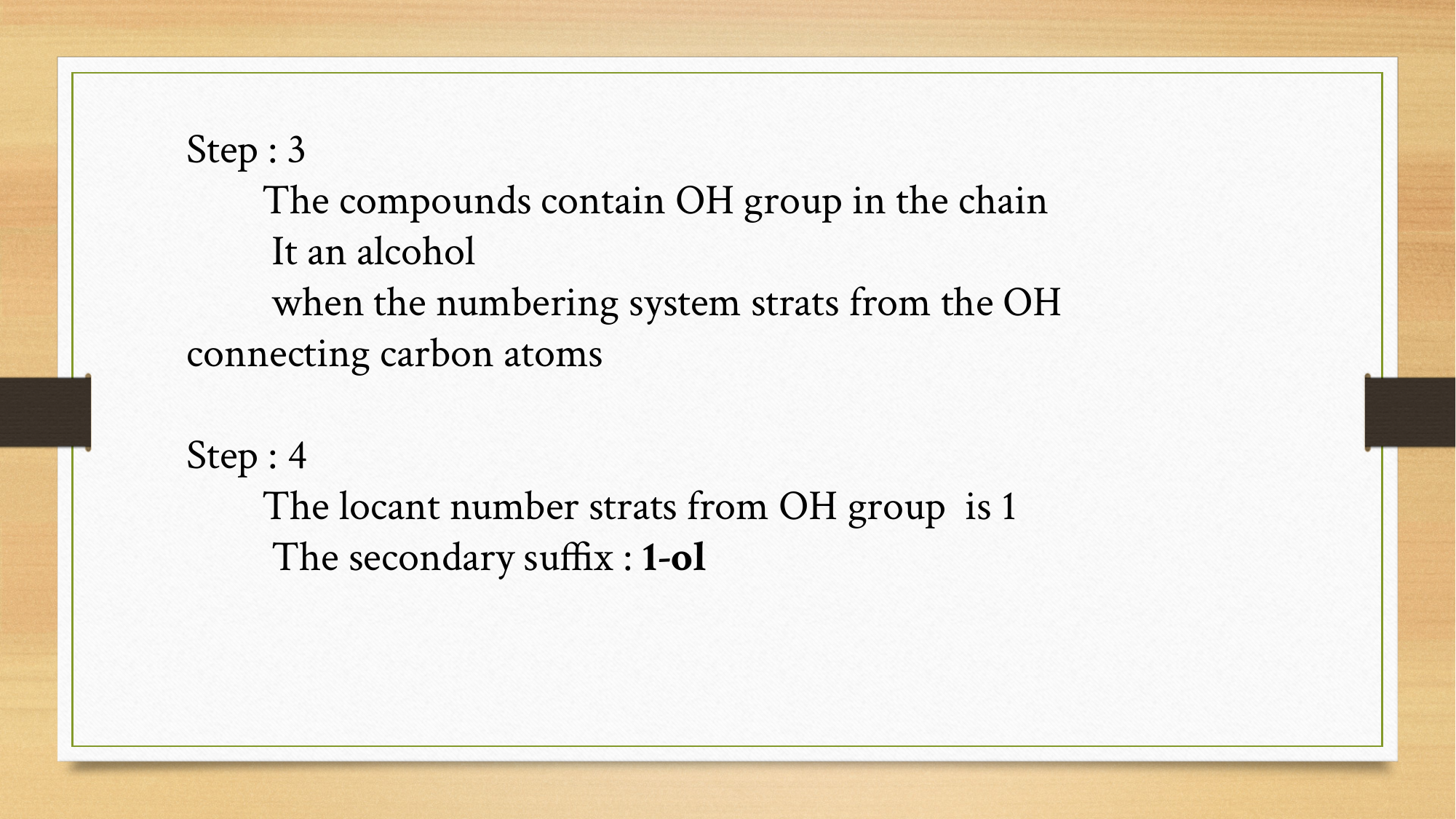

Step : 3
        The compounds contain OH group in the chain
         It an alcohol
         when the numbering system strats from the OH       connecting carbon atoms

Step : 4
        The locant number strats from OH group  is 1
         The secondary suffix : 1-ol